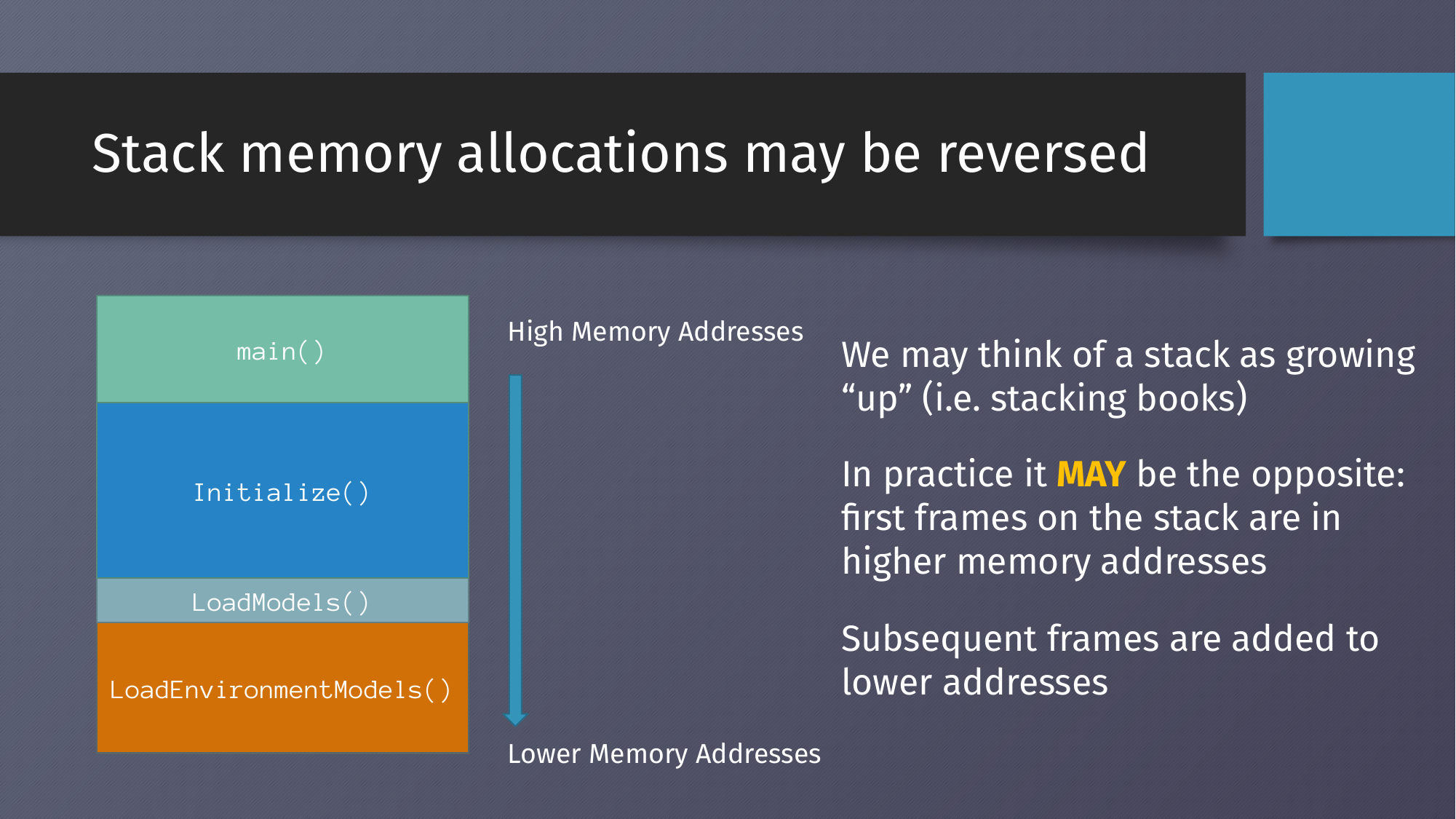

# Stack memory allocations may be reversed
main()
Initialize()
LoadModels()
LoadEnvironmentModels()
High Memory Addresses
We may think of a stack as growing “up” (i.e. stacking books)

In practice it MAY be the opposite: first frames on the stack are in higher memory addresses
Subsequent frames are added to lower addresses
Lower Memory Addresses